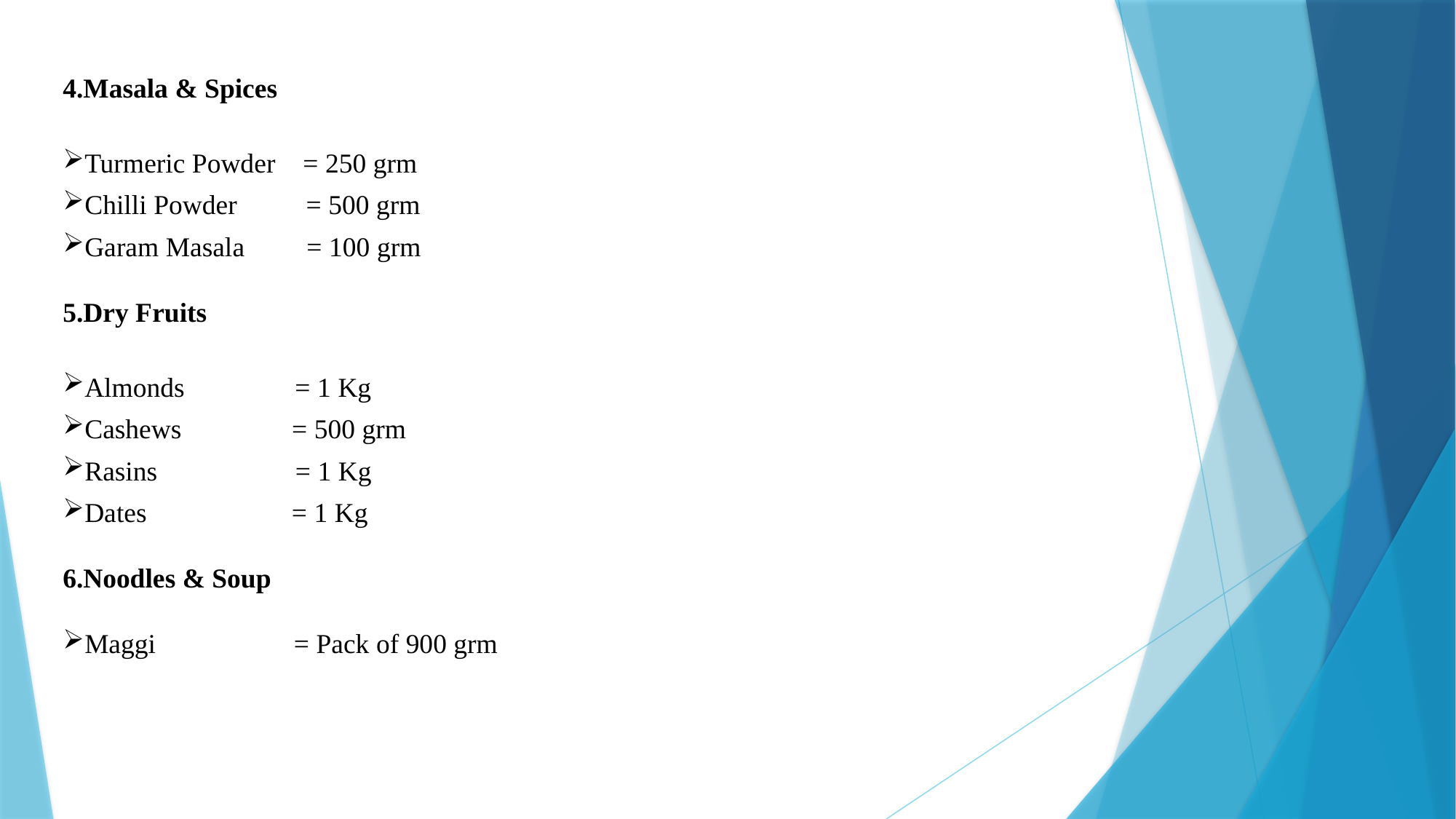

Masala & Spices

Turmeric Powder    = 250 grm
Chilli Powder          = 500 grm
Garam Masala         = 100 grm

Dry Fruits

Almonds                = 1 Kg
Cashews                = 500 grm
Rasins                    = 1 Kg
Dates                     = 1 Kg

Noodles & Soup

Maggi                    = Pack of 900 grm